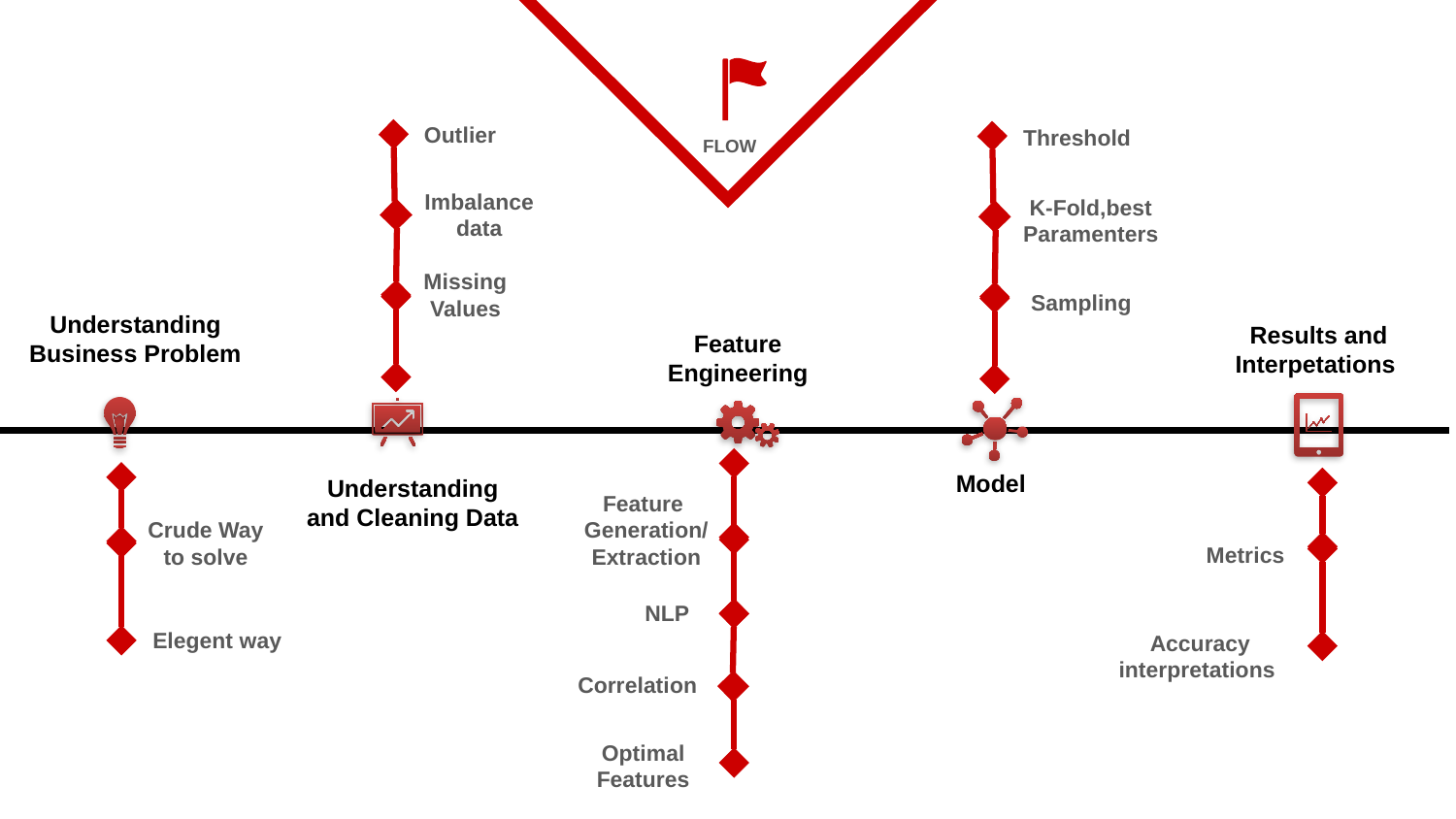

Outlier
Threshold
# FLOW
Imbalance data
K-Fold,best
Paramenters

Missing Values
Sampling
Understanding
Business Problem
Feature Engineering
Results and Interpetations

Model
Understanding
and Cleaning Data
Feature
Generation/Extraction
Crude Way to solve
Metrics
NLP
Elegent way
Accuracy interpretations
Correlation
Optimal Features